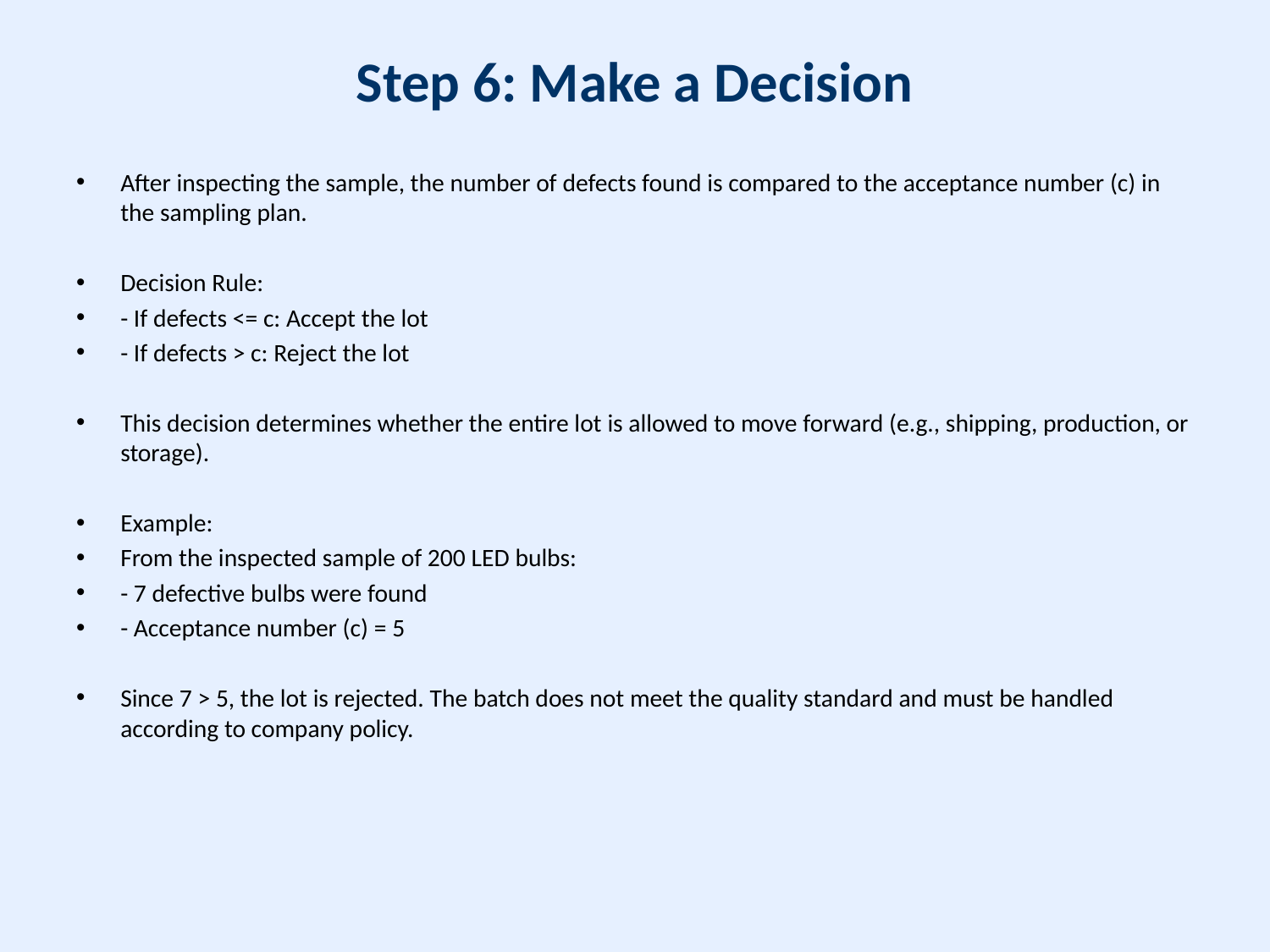

# Step 6: Make a Decision

After inspecting the sample, the number of defects found is compared to the acceptance number (c) in the sampling plan.

Decision Rule:
- If defects <= c: Accept the lot
- If defects > c: Reject the lot

This decision determines whether the entire lot is allowed to move forward (e.g., shipping, production, or storage).

Example:
From the inspected sample of 200 LED bulbs:
- 7 defective bulbs were found
- Acceptance number (c) = 5

Since 7 > 5, the lot is rejected. The batch does not meet the quality standard and must be handled according to company policy.